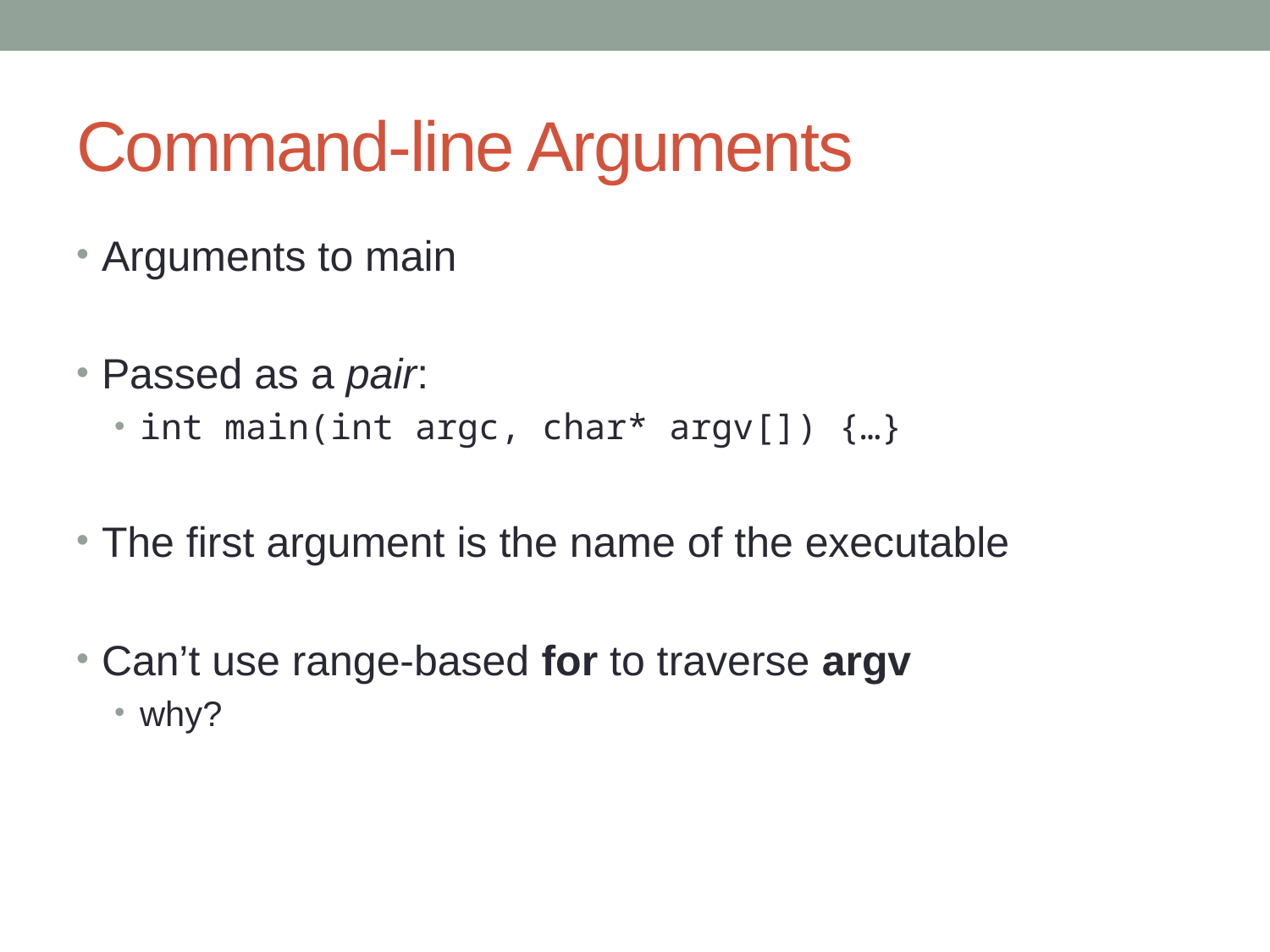

# Command-line Arguments
Arguments to main

Passed as a pair:
int main(int argc, char* argv[]) {…}

The first argument is the name of the executable

Can’t use range-based for to traverse argv
why?